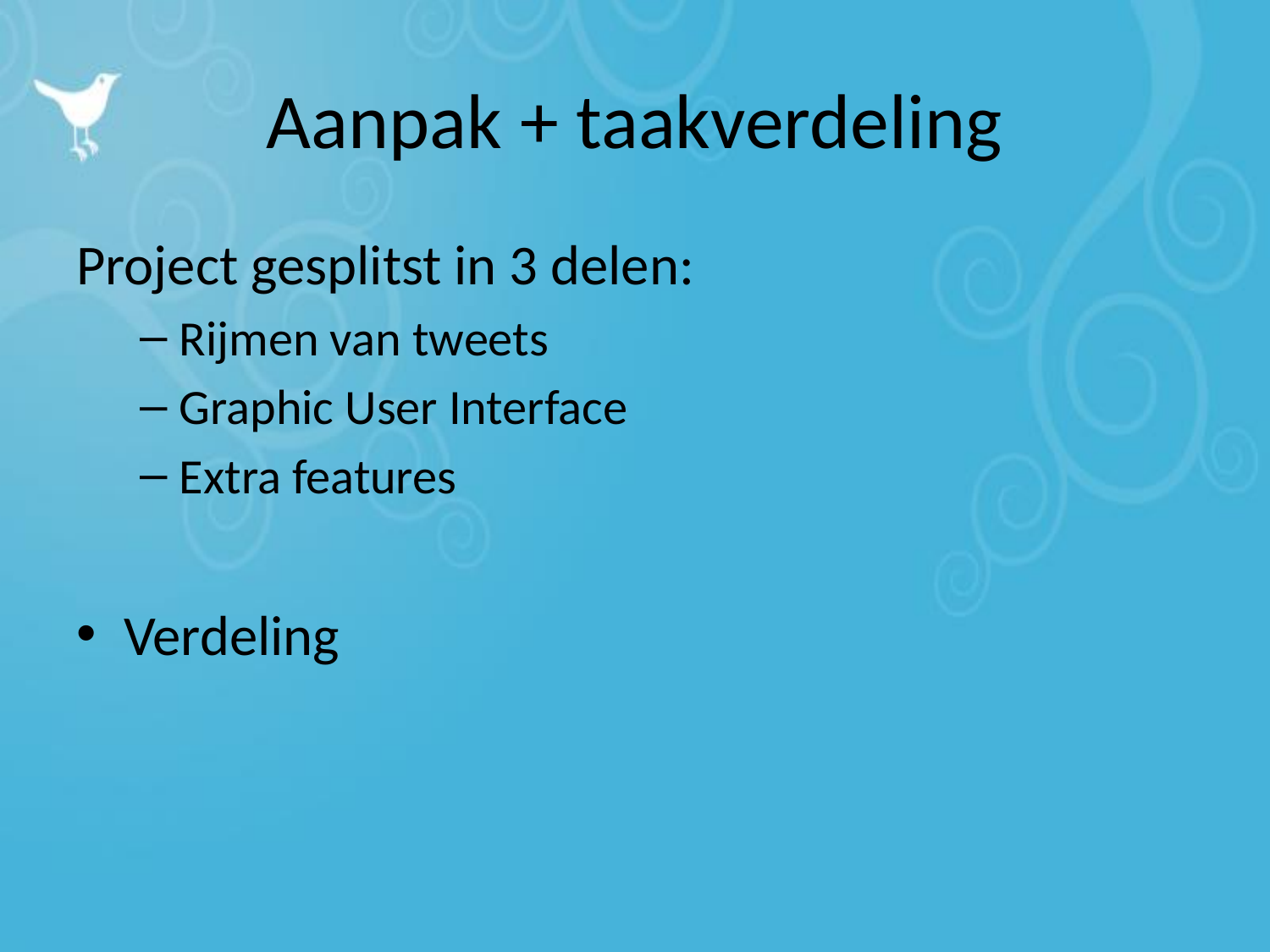

# Aanpak + taakverdeling
Project gesplitst in 3 delen:
Rijmen van tweets
Graphic User Interface
Extra features

Verdeling